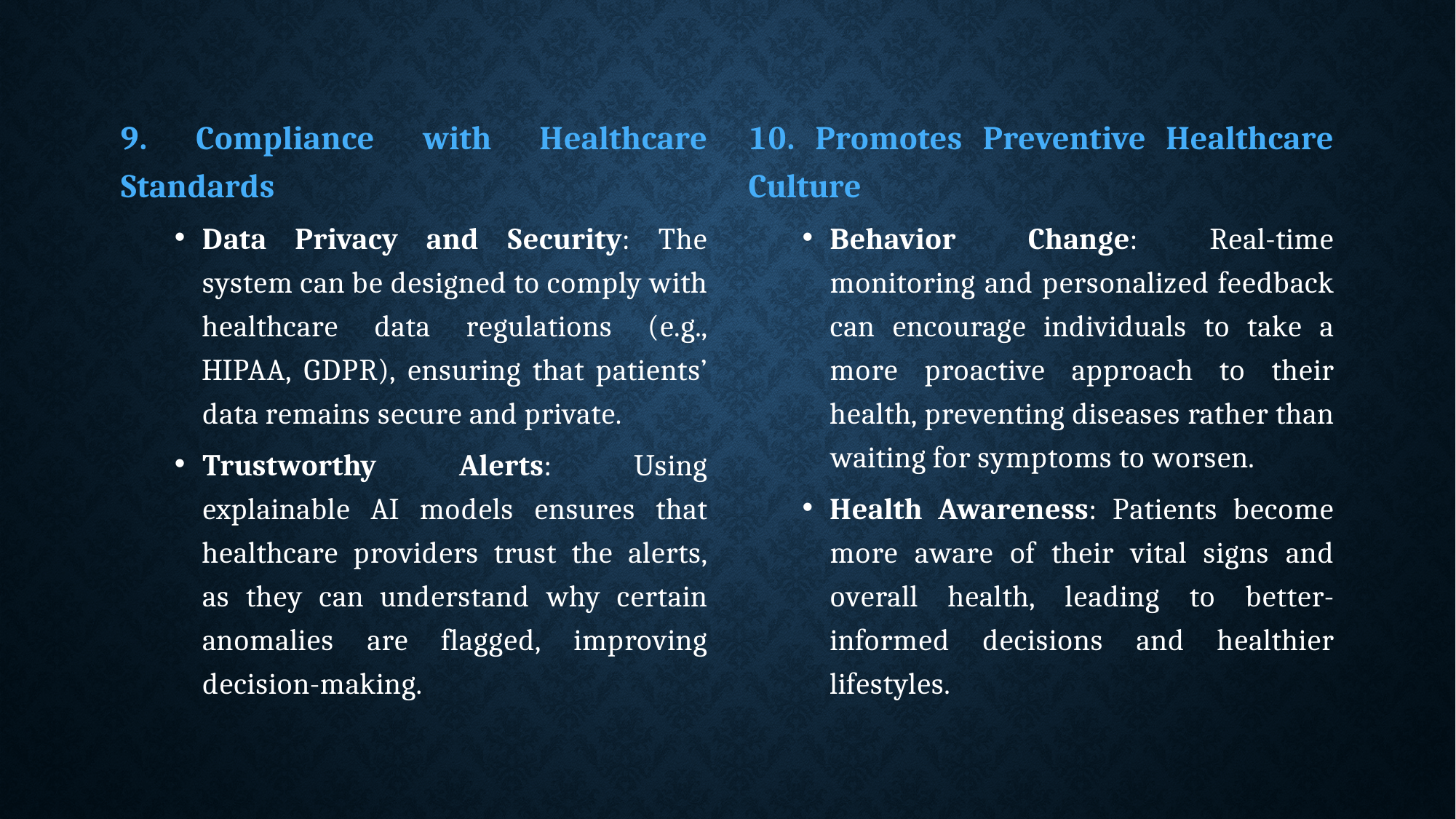

9. Compliance with Healthcare Standards
Data Privacy and Security: The system can be designed to comply with healthcare data regulations (e.g., HIPAA, GDPR), ensuring that patients’ data remains secure and private.
Trustworthy Alerts: Using explainable AI models ensures that healthcare providers trust the alerts, as they can understand why certain anomalies are flagged, improving decision-making.
10. Promotes Preventive Healthcare Culture
Behavior Change: Real-time monitoring and personalized feedback can encourage individuals to take a more proactive approach to their health, preventing diseases rather than waiting for symptoms to worsen.
Health Awareness: Patients become more aware of their vital signs and overall health, leading to better-informed decisions and healthier lifestyles.